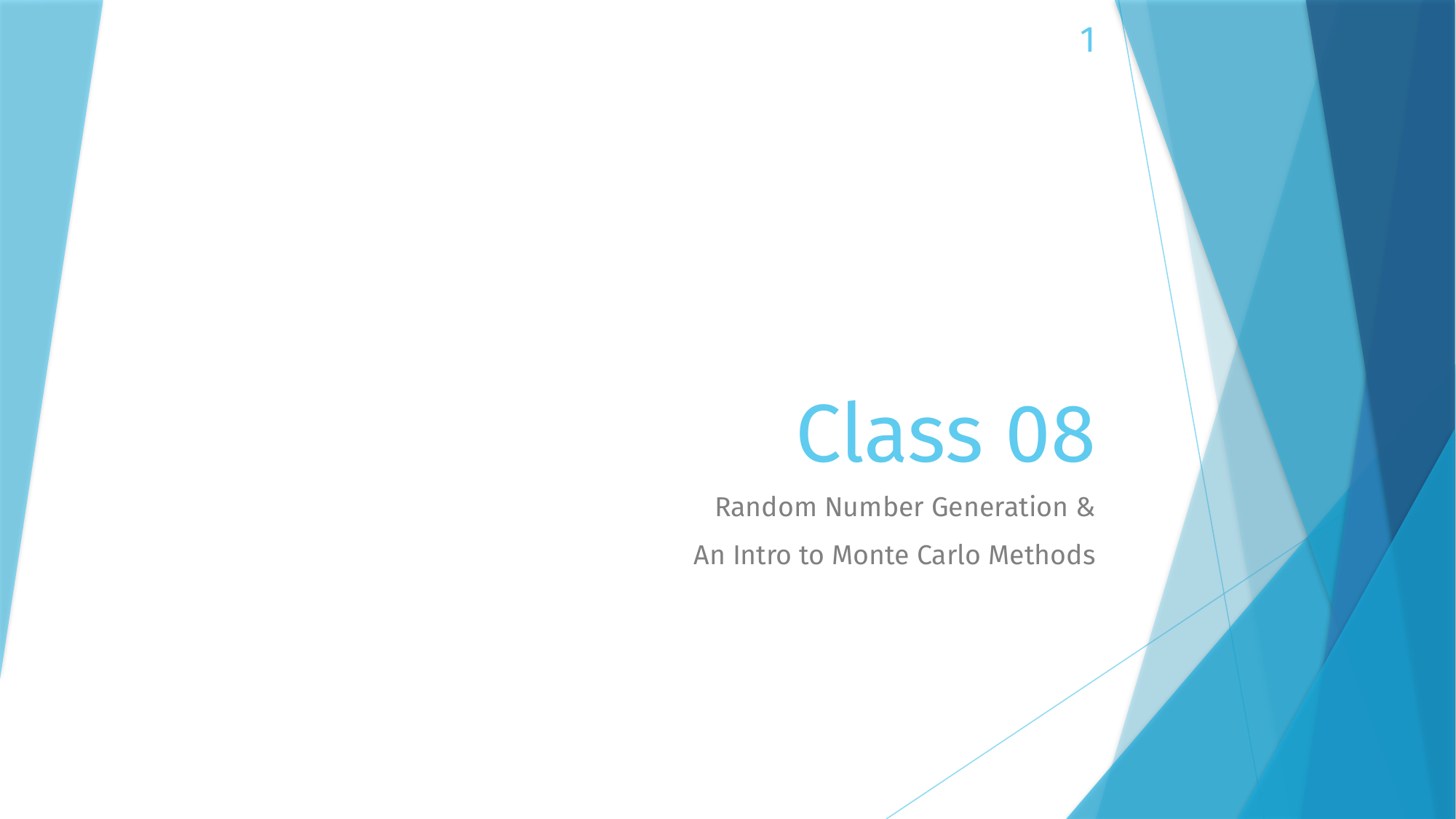

# Class 08
Random Number Generation &
An Intro to Monte Carlo Methods